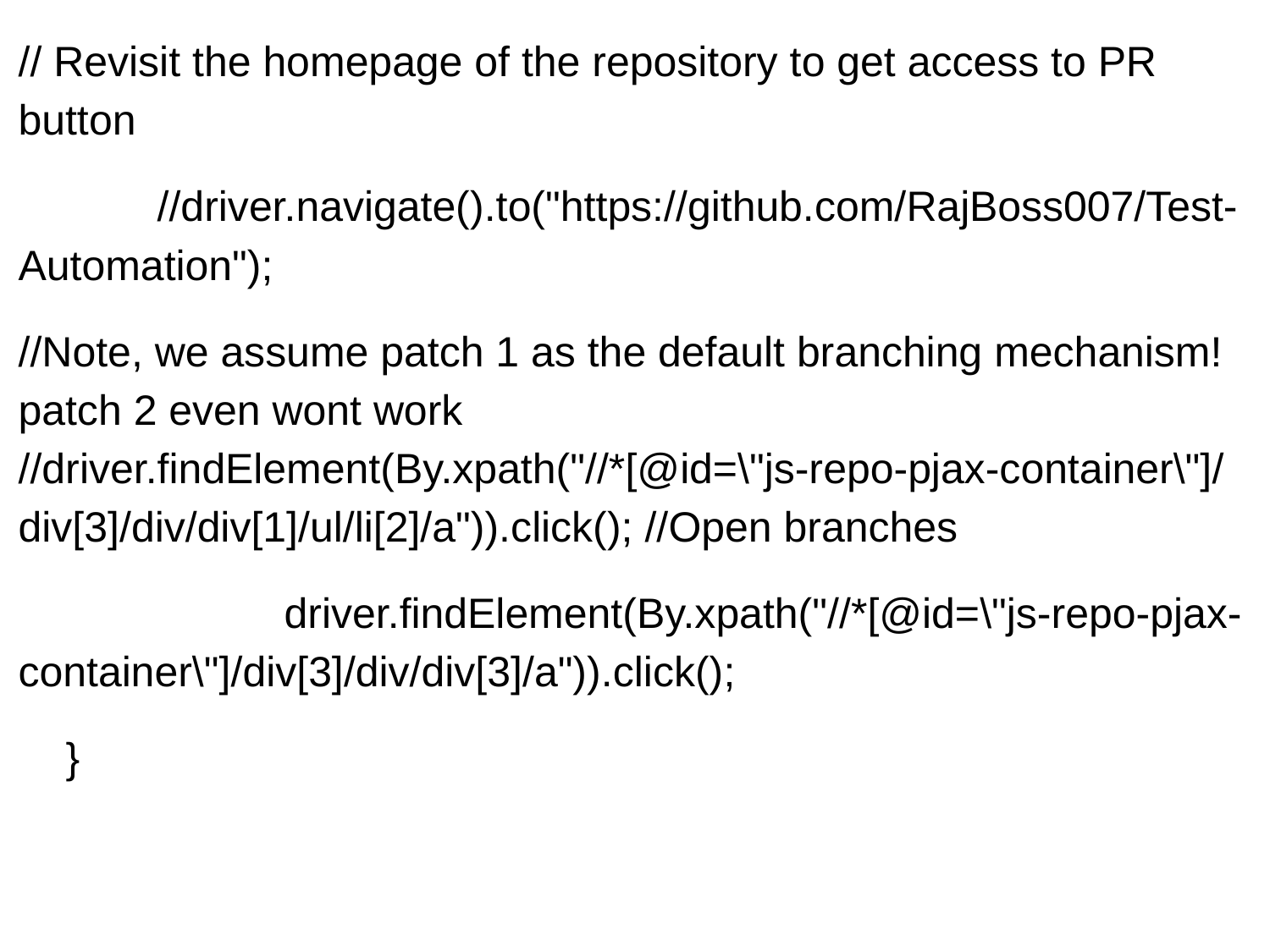

// Revisit the homepage of the repository to get access to PR button
   	 //driver.navigate().to("https://github.com/RajBoss007/Test-Automation");
//Note, we assume patch 1 as the default branching mechanism! patch 2 even wont work	 //driver.findElement(By.xpath("//*[@id=\"js-repo-pjax-container\"]/div[3]/div/div[1]/ul/li[2]/a")).click(); //Open branches
   		 driver.findElement(By.xpath("//*[@id=\"js-repo-pjax-container\"]/div[3]/div/div[3]/a")).click();
    }